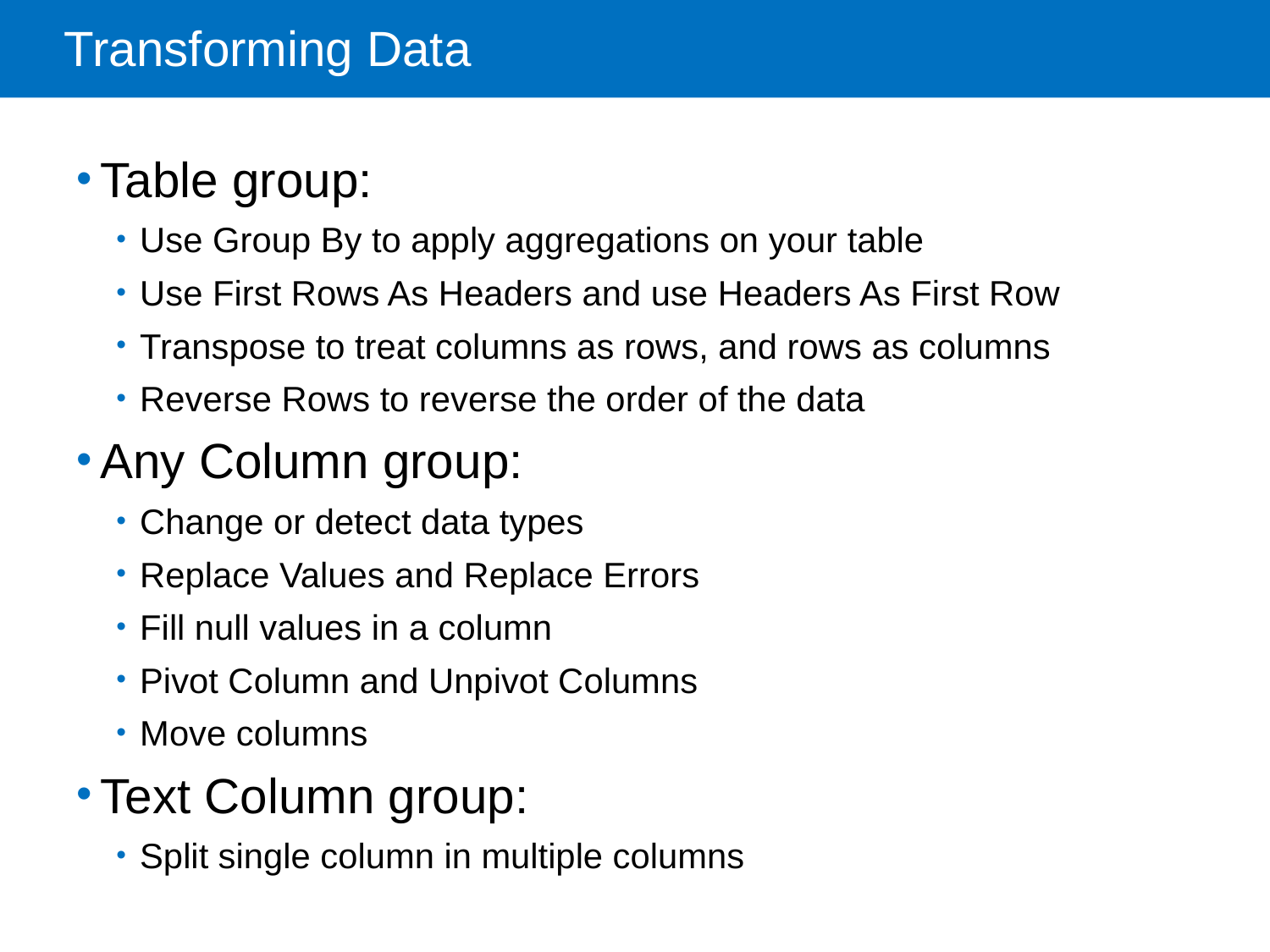

# Transforming Data
Table group:
Use Group By to apply aggregations on your table
Use First Rows As Headers and use Headers As First Row
Transpose to treat columns as rows, and rows as columns
Reverse Rows to reverse the order of the data
Any Column group:
Change or detect data types
Replace Values and Replace Errors
Fill null values in a column
Pivot Column and Unpivot Columns
Move columns
Text Column group:
Split single column in multiple columns